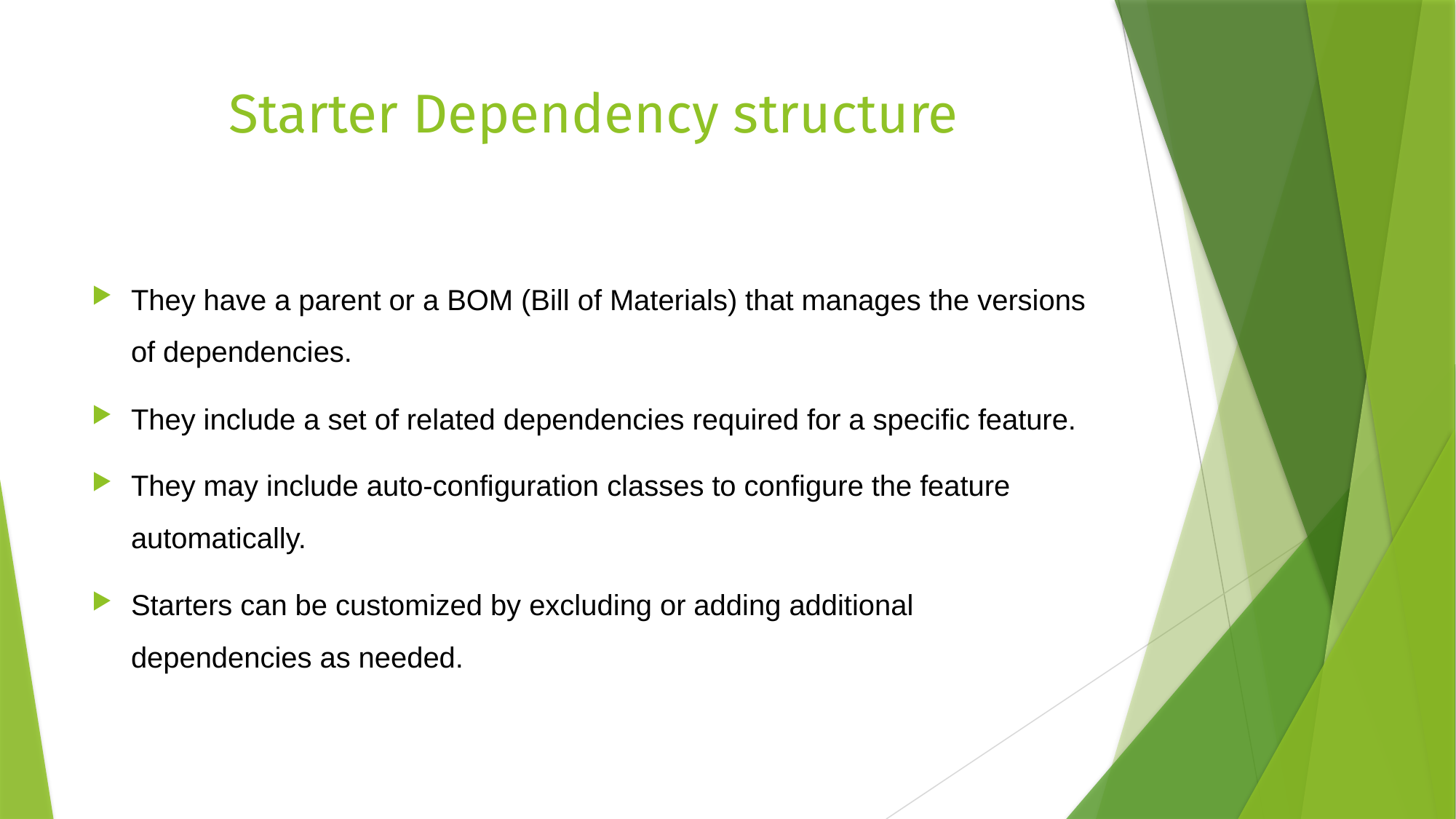

# Starter Dependency structure
They have a parent or a BOM (Bill of Materials) that manages the versions of dependencies.
They include a set of related dependencies required for a specific feature.
They may include auto-configuration classes to configure the feature automatically.
Starters can be customized by excluding or adding additional dependencies as needed.